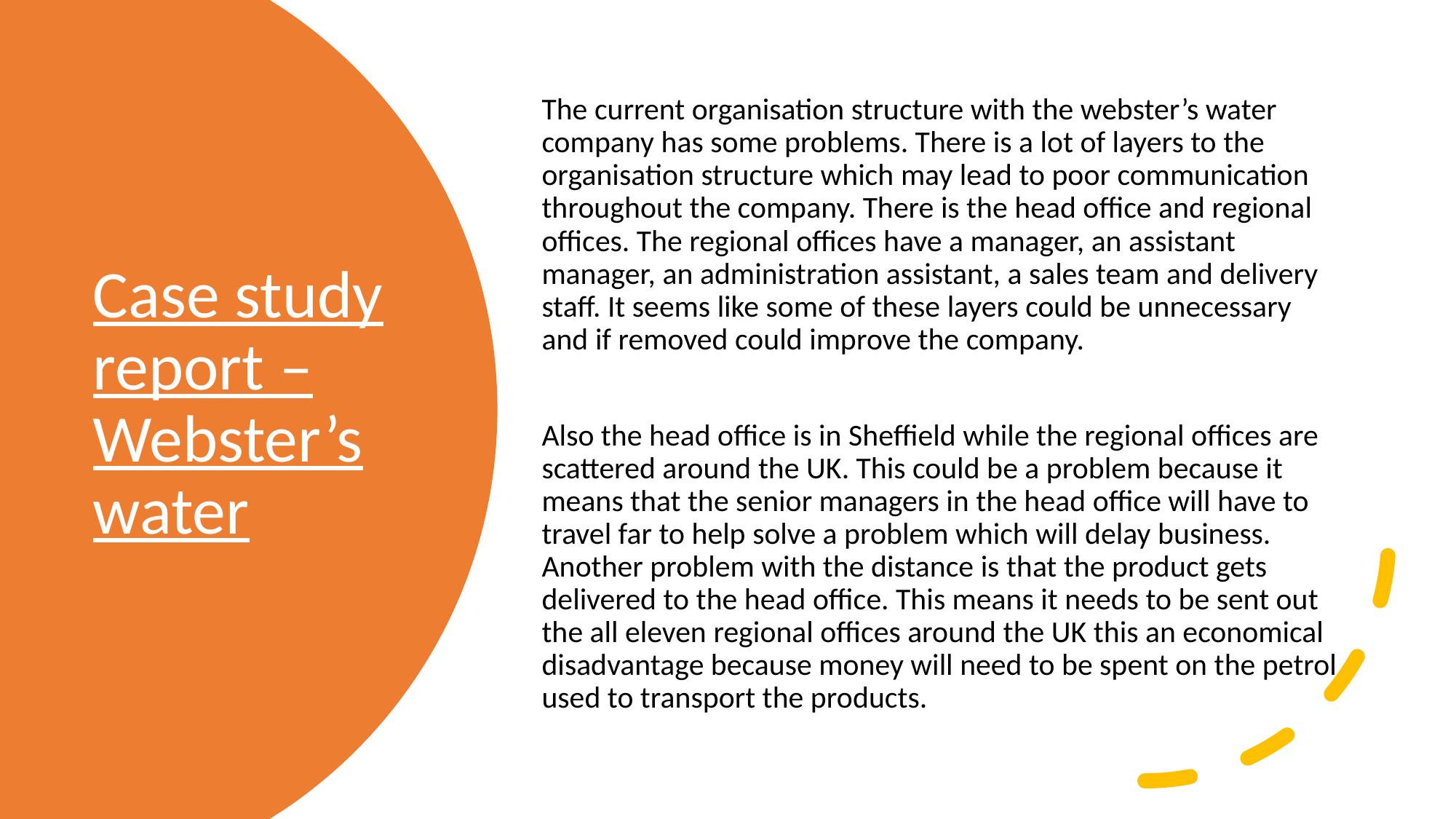

The current organisation structure with the webster’s water company has some problems. There is a lot of layers to the organisation structure which may lead to poor communication throughout the company. There is the head office and regional offices. The regional offices have a manager, an assistant manager, an administration assistant, a sales team and delivery staff. It seems like some of these layers could be unnecessary and if removed could improve the company.

Also the head office is in Sheffield while the regional offices are scattered around the UK. This could be a problem because it means that the senior managers in the head office will have to travel far to help solve a problem which will delay business. Another problem with the distance is that the product gets delivered to the head office. This means it needs to be sent out the all eleven regional offices around the UK this an economical disadvantage because money will need to be spent on the petrol used to transport the products.
# Case study report – Webster’s water